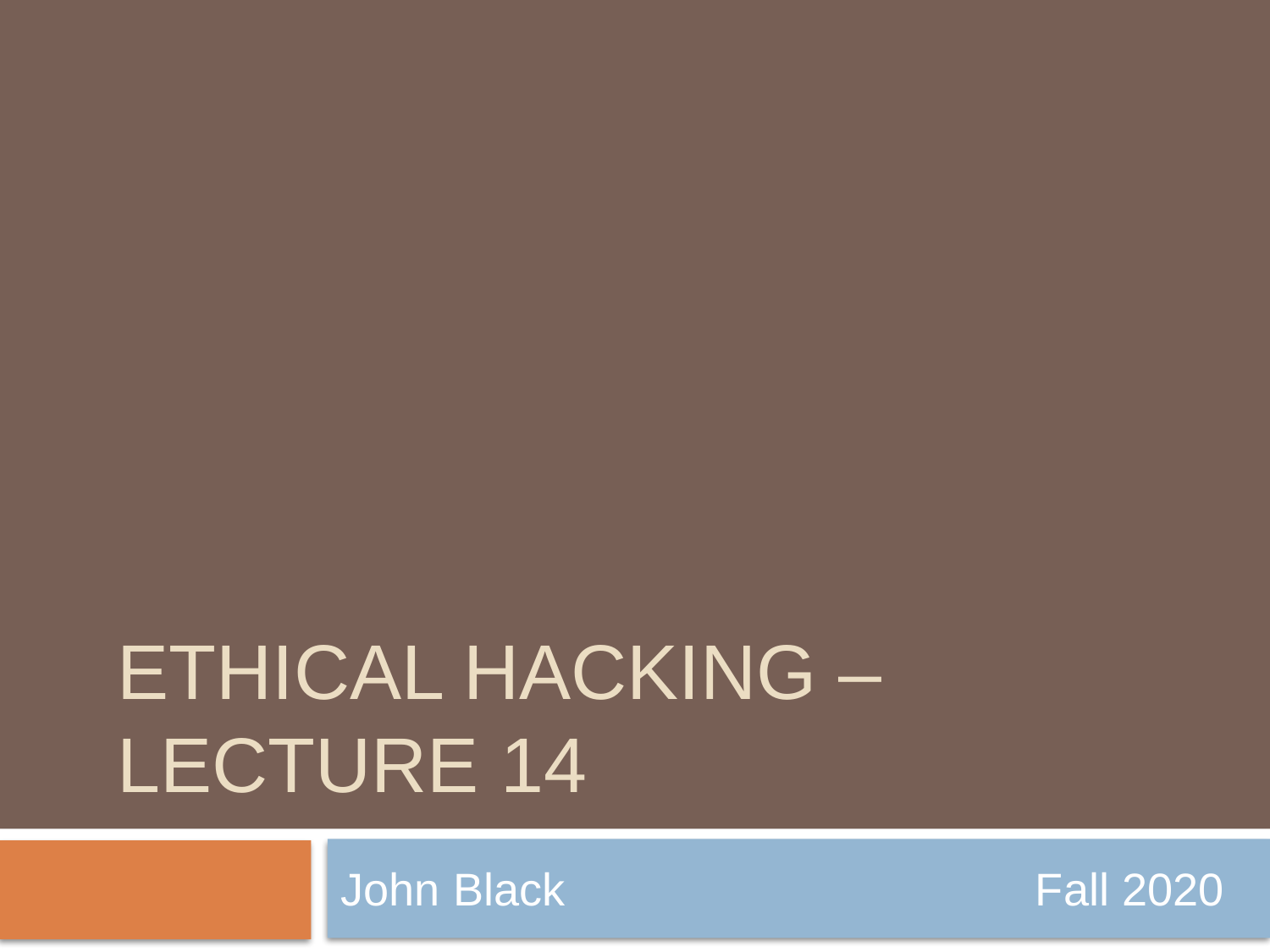

# Ethical Hacking – Lecture 14
John Black                                     Fall 2020